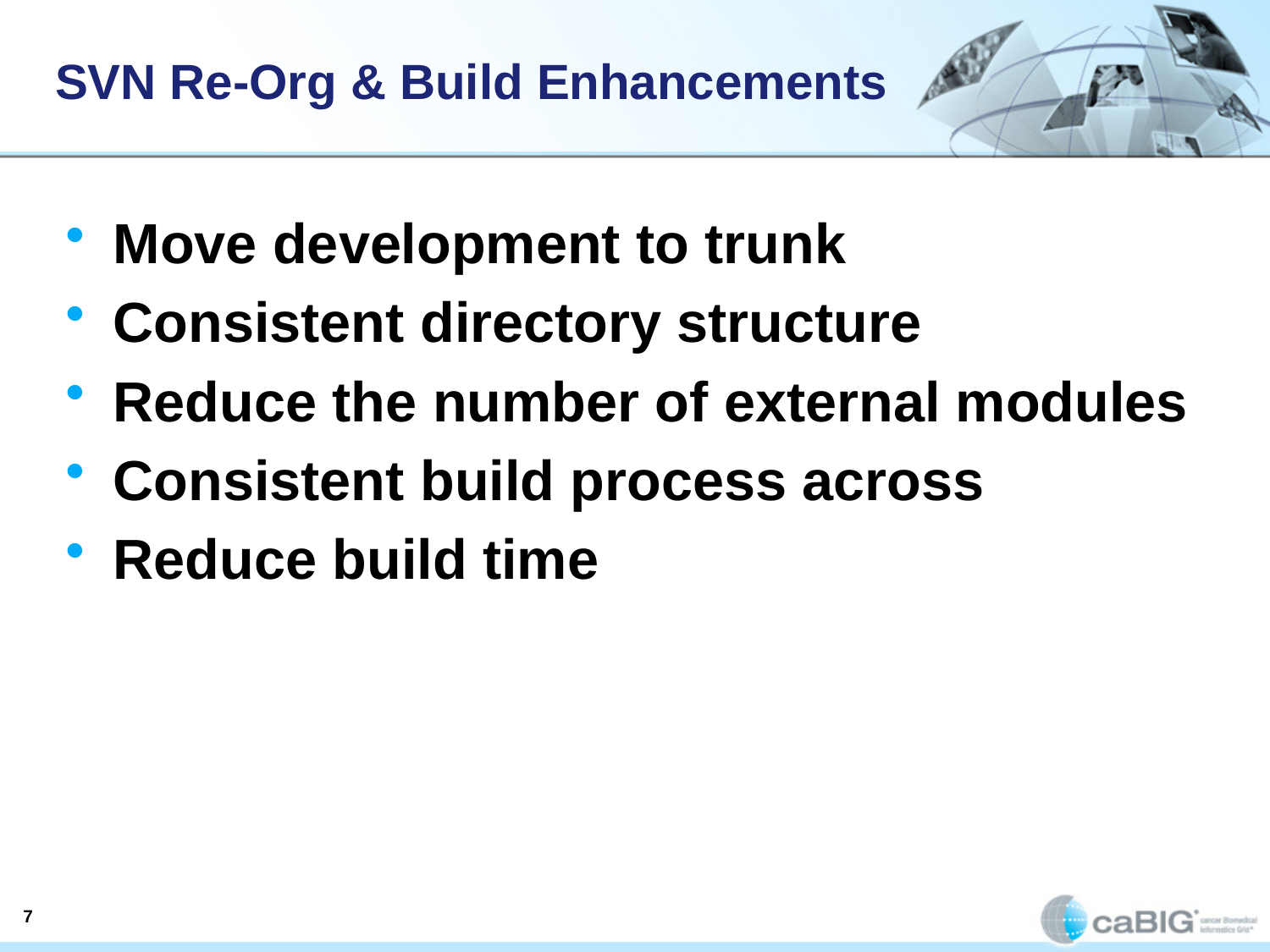

SVN Re-Org & Build Enhancements
Move development to trunk
Consistent directory structure
Reduce the number of external modules
Consistent build process across
Reduce build time